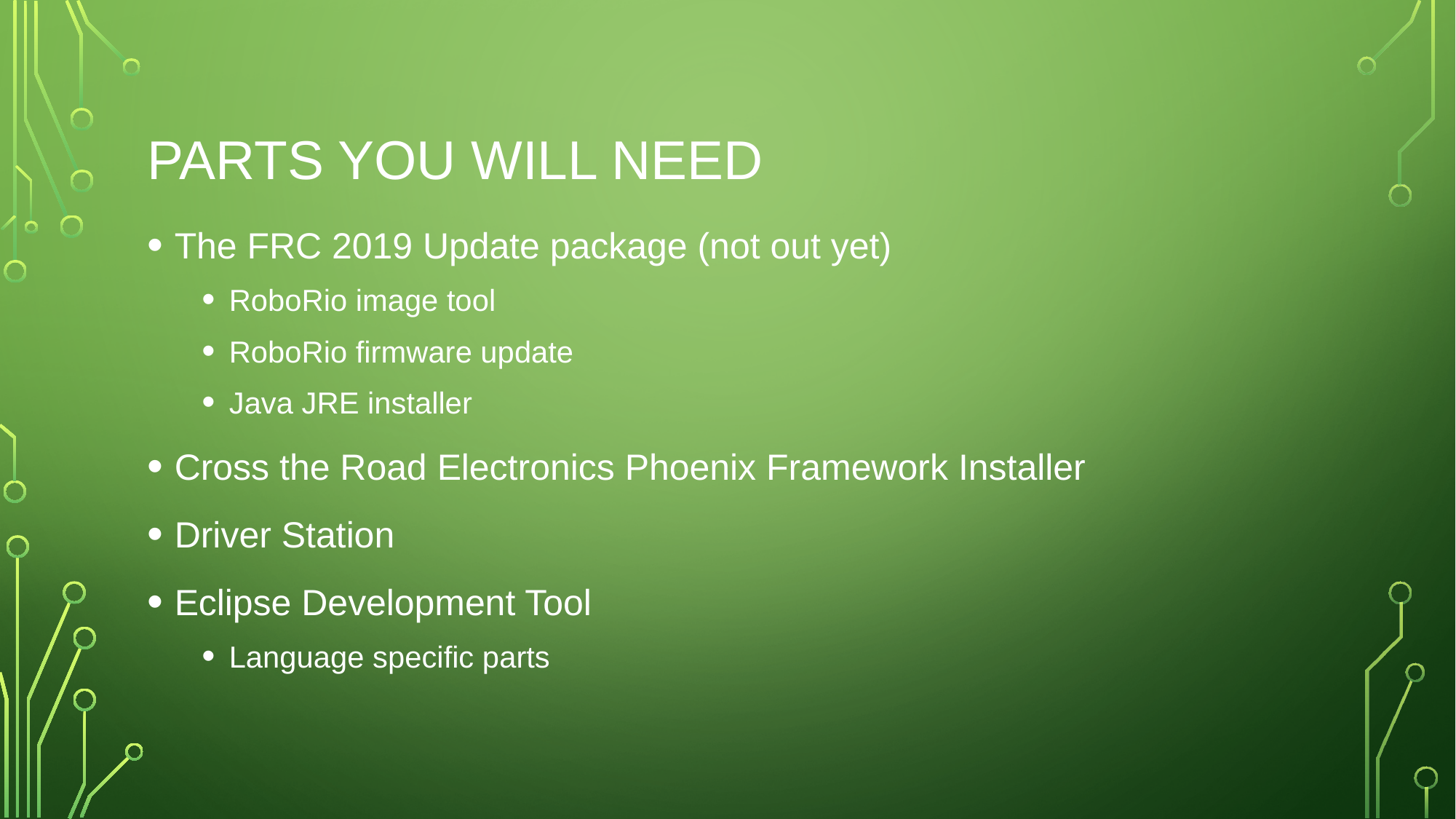

# Parts you will need
The FRC 2019 Update package (not out yet)
RoboRio image tool
RoboRio firmware update
Java JRE installer
Cross the Road Electronics Phoenix Framework Installer
Driver Station
Eclipse Development Tool
Language specific parts